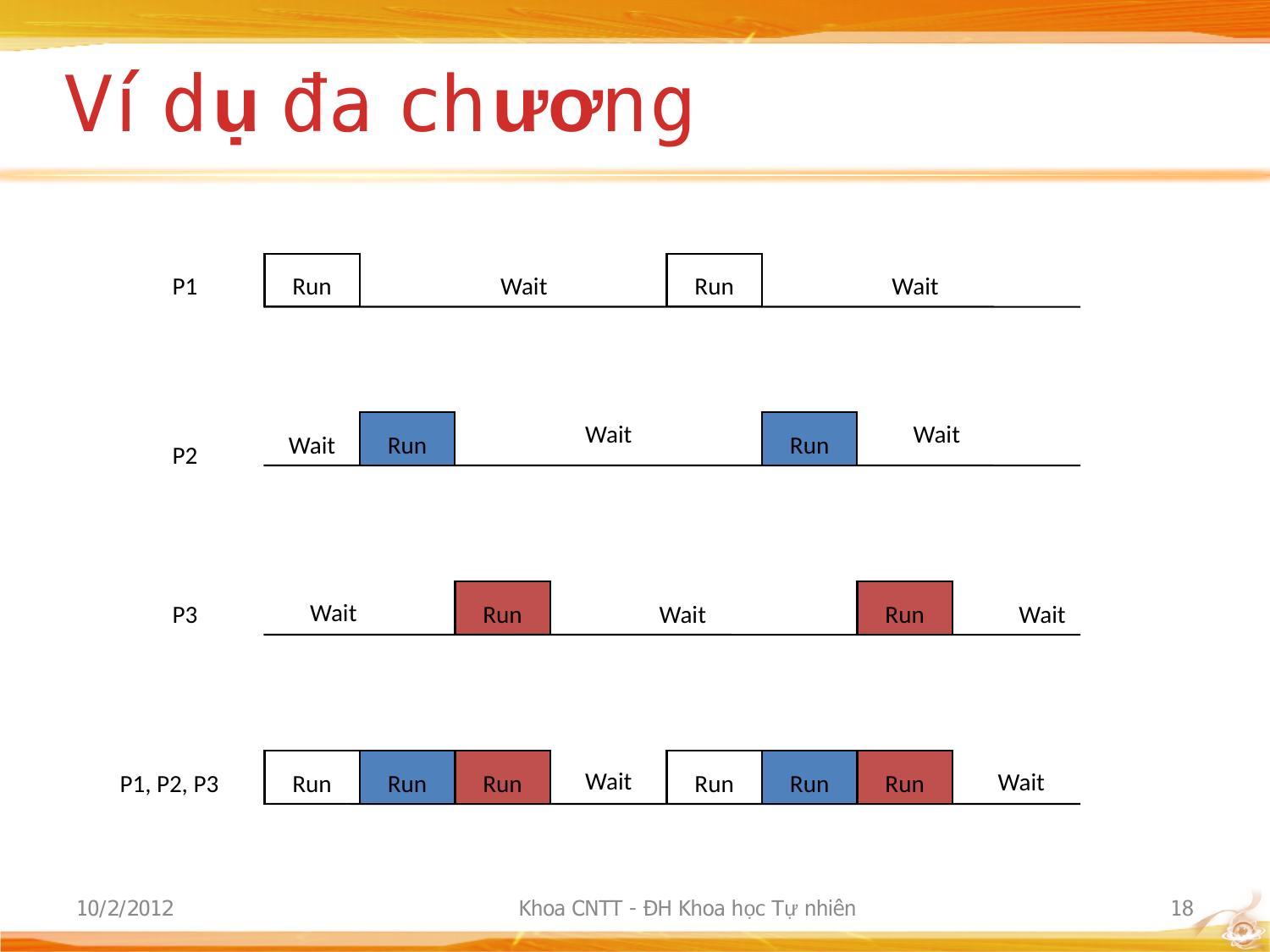

# Ví dụ đa chương

P1
Run
Wait
Run
Wait

Wait

Wait
Wait
Run
Run
P2

Wait
P3
Run
Wait
Run
Wait

Wait
Wait
P1, P2, P3
Run
Run
Run
Run
Run
Run

10/2/2012
Khoa CNTT - ĐH Khoa học Tự nhiên
18